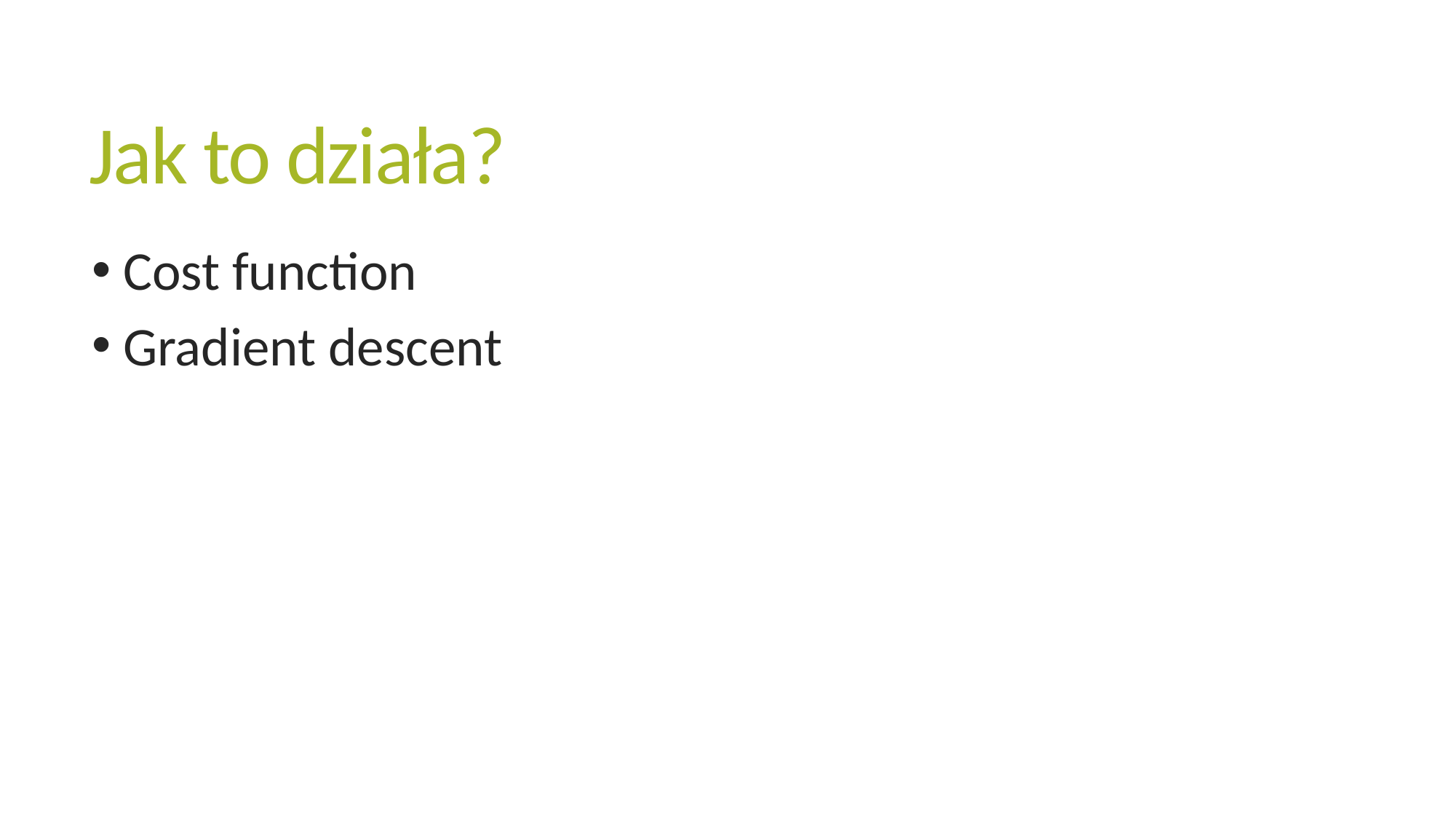

# Jak to działa?
 Cost function
 Gradient descent